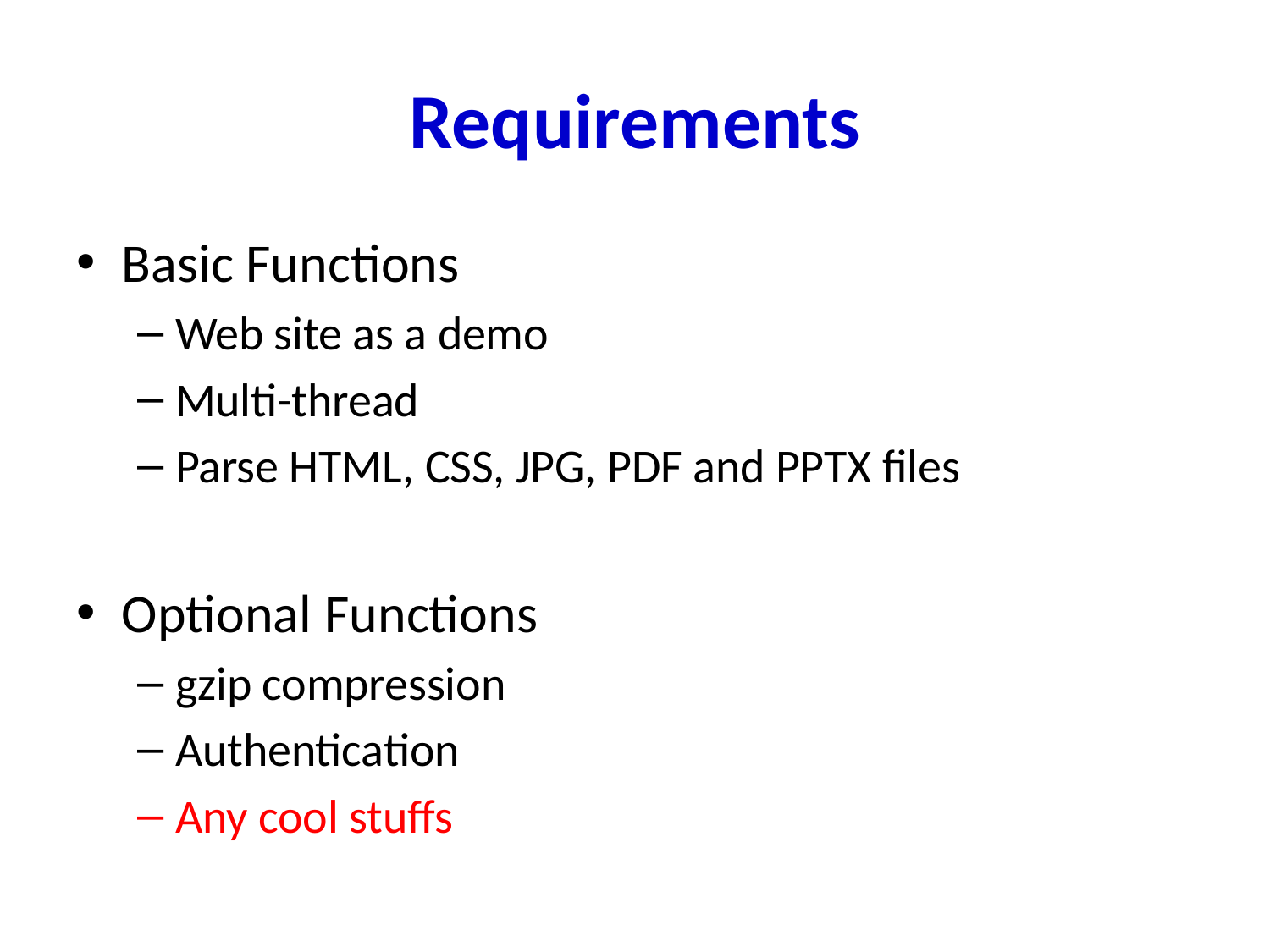

# Requirements
Basic Functions
Web site as a demo
Multi-thread
Parse HTML, CSS, JPG, PDF and PPTX files

Optional Functions
gzip compression
Authentication
Any cool stuffs